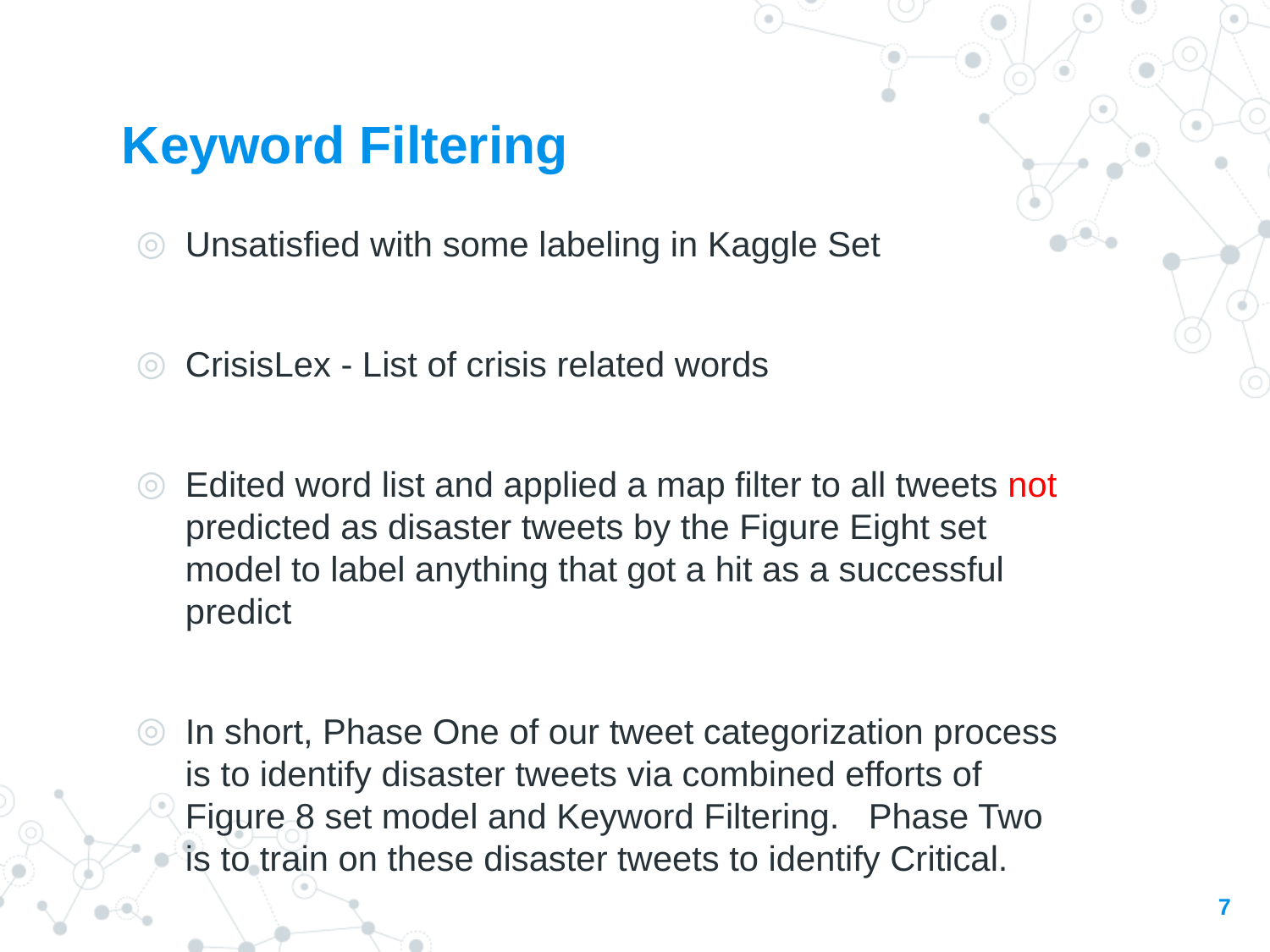

# Keyword Filtering
Unsatisfied with some labeling in Kaggle Set

CrisisLex - List of crisis related words

Edited word list and applied a map filter to all tweets not predicted as disaster tweets by the Figure Eight set model to label anything that got a hit as a successful predict

In short, Phase One of our tweet categorization process is to identify disaster tweets via combined efforts of Figure 8 set model and Keyword Filtering.   Phase Two is to train on these disaster tweets to identify Critical.

7